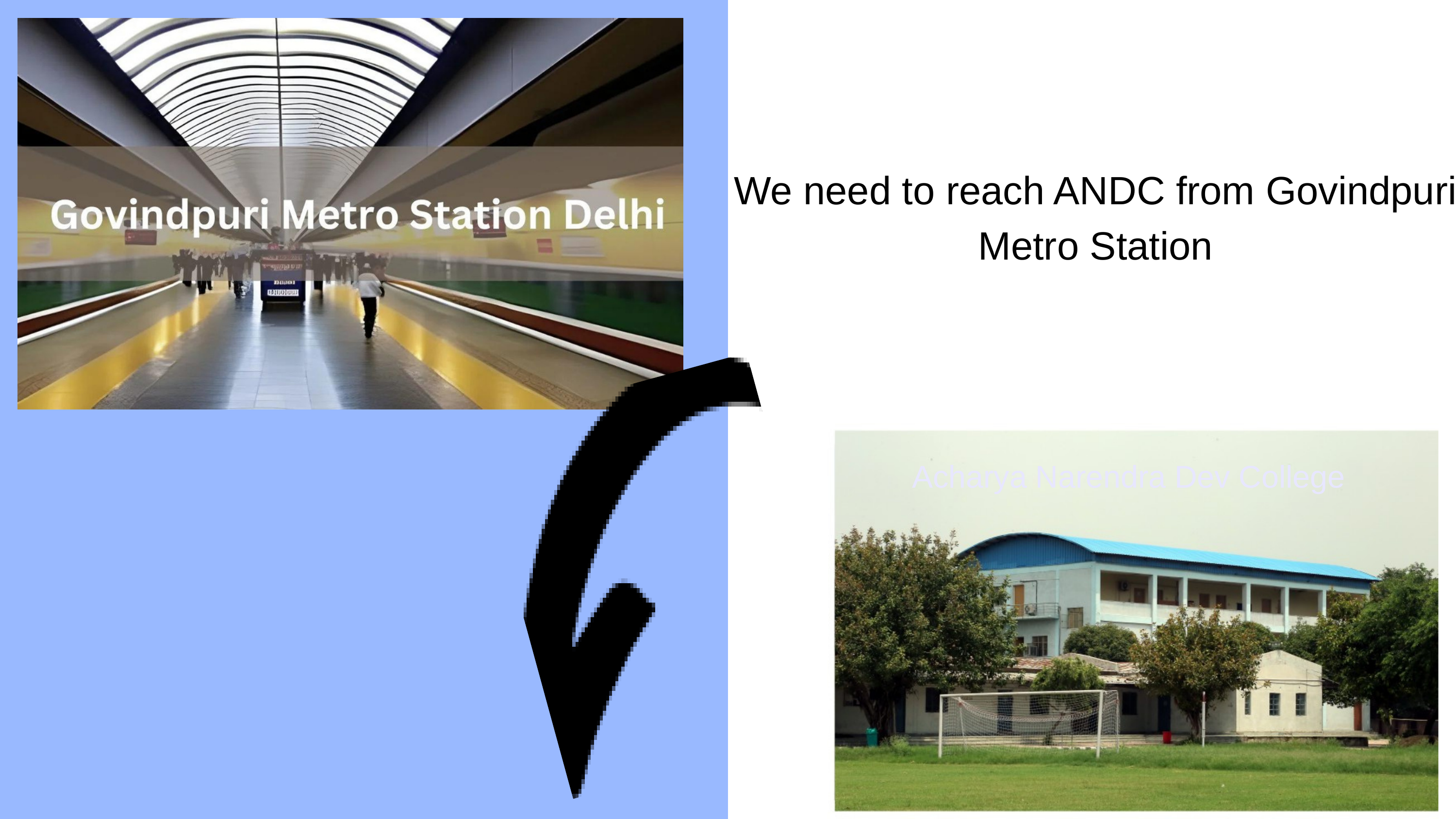

We need to reach ANDC from Govindpuri Metro Station

Acharya Narendra Dev College